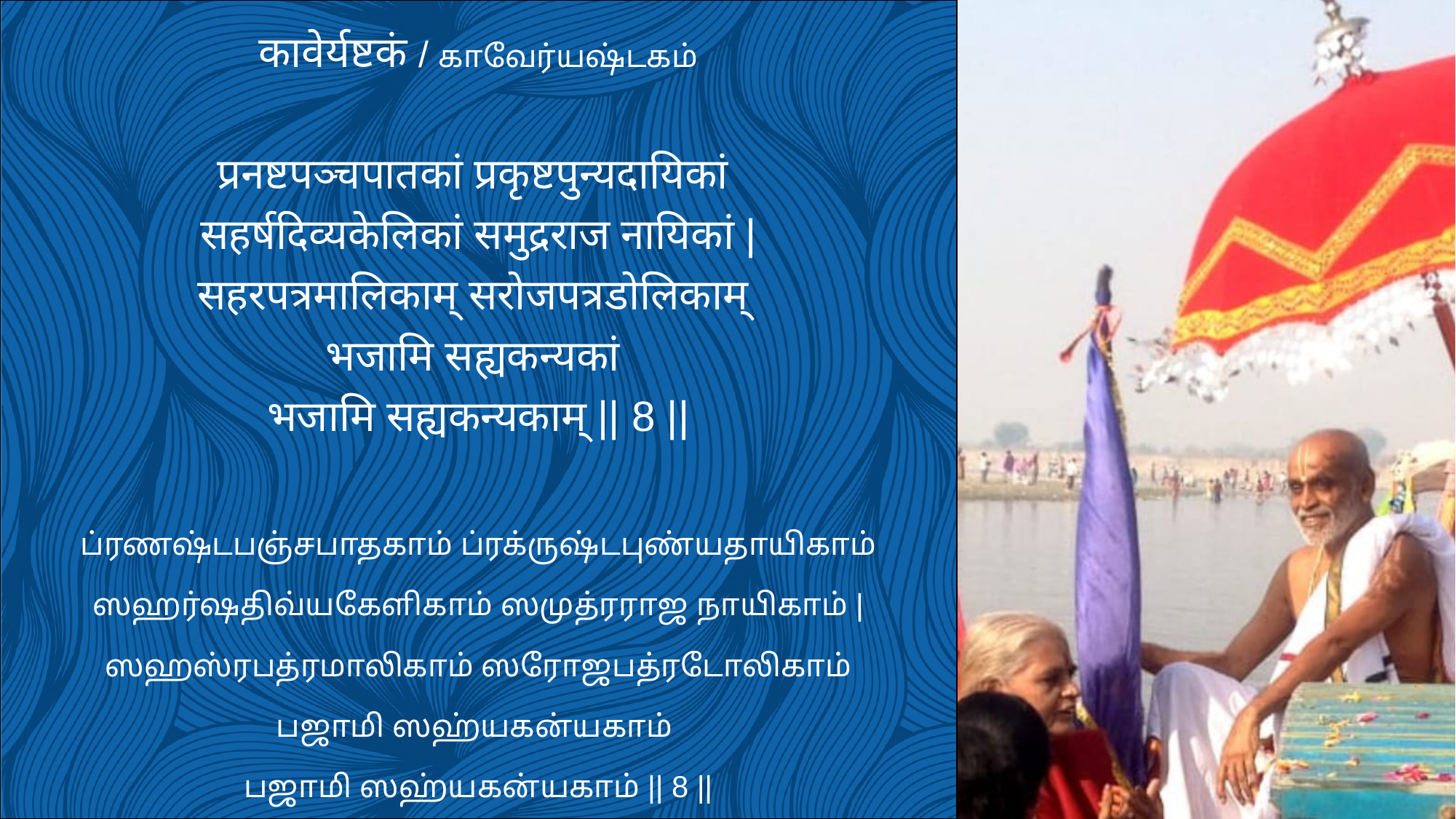

कावेर्यष्टकं / காவேர்யஷ்டகம்

प्रनष्टपञ्चपातकां प्रकृष्टपुन्यदायिकां
सहर्षदिव्यकेलिकां समुद्रराज नायिकां |
सहरपत्रमालिकाम् सरोजपत्रडोलिकाम्
भजामि सह्यकन्यकां
भजामि सह्यकन्यकाम् || 8 ||

ப்ரணஷ்டபஞ்சபாதகாம் ப்ரக்ருஷ்டபுண்யதாயிகாம்
ஸஹர்ஷதிவ்யகேளிகாம் ஸமுத்ரராஜ நாயிகாம் |
ஸஹஸ்ரபத்ரமாலிகாம் ஸரோஜபத்ரடோலிகாம்
பஜாமி ஸஹ்யகன்யகாம்
பஜாமி ஸஹ்யகன்யகாம் || 8 ||